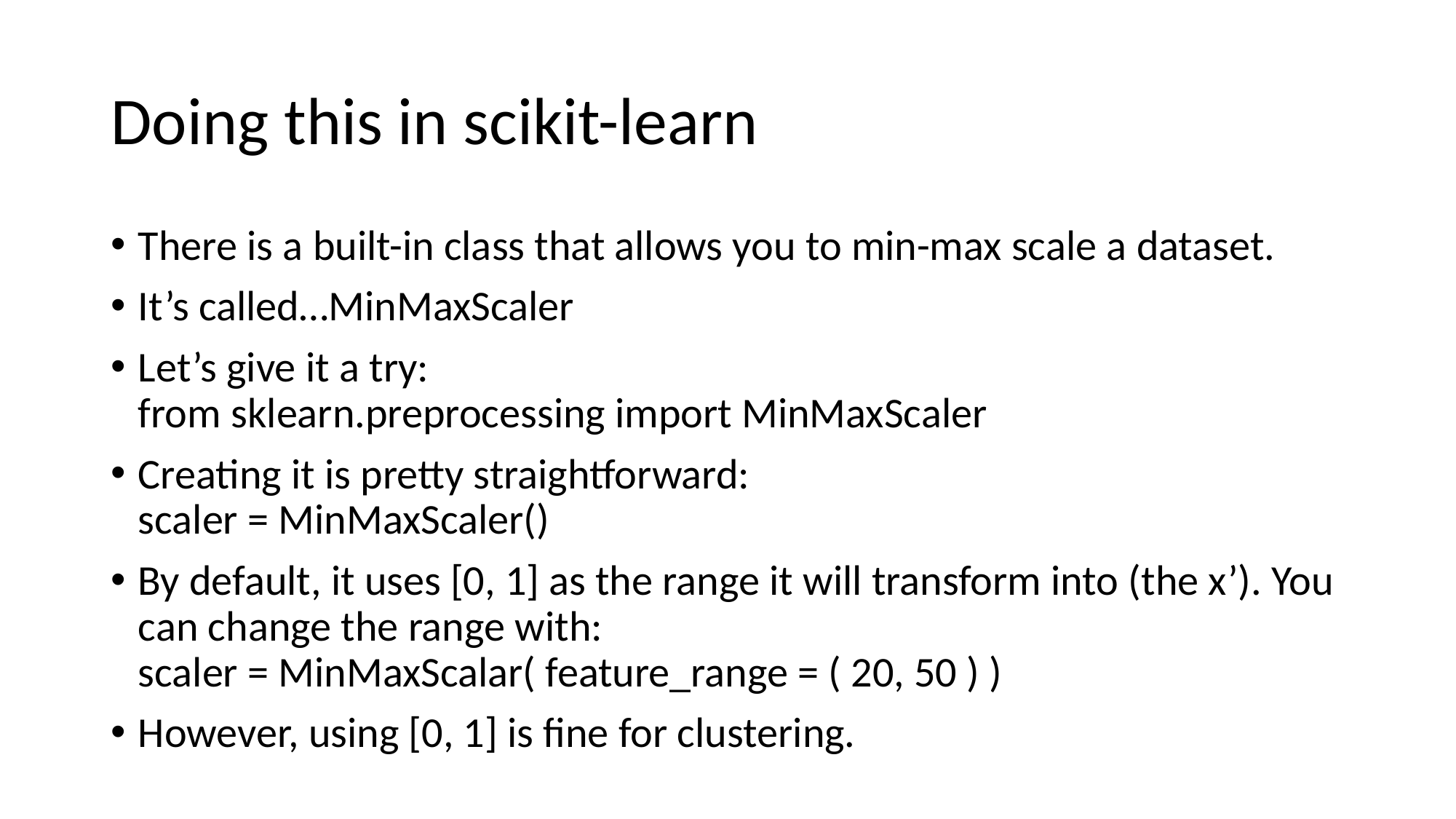

# Doing this in scikit-learn
There is a built-in class that allows you to min-max scale a dataset.
It’s called…MinMaxScaler
Let’s give it a try:
from sklearn.preprocessing import MinMaxScaler
Creating it is pretty straightforward:
scaler = MinMaxScaler()
By default, it uses [0, 1] as the range it will transform into (the x’). You can change the range with:
scaler = MinMaxScalar( feature_range = ( 20, 50 ) )
However, using [0, 1] is fine for clustering.